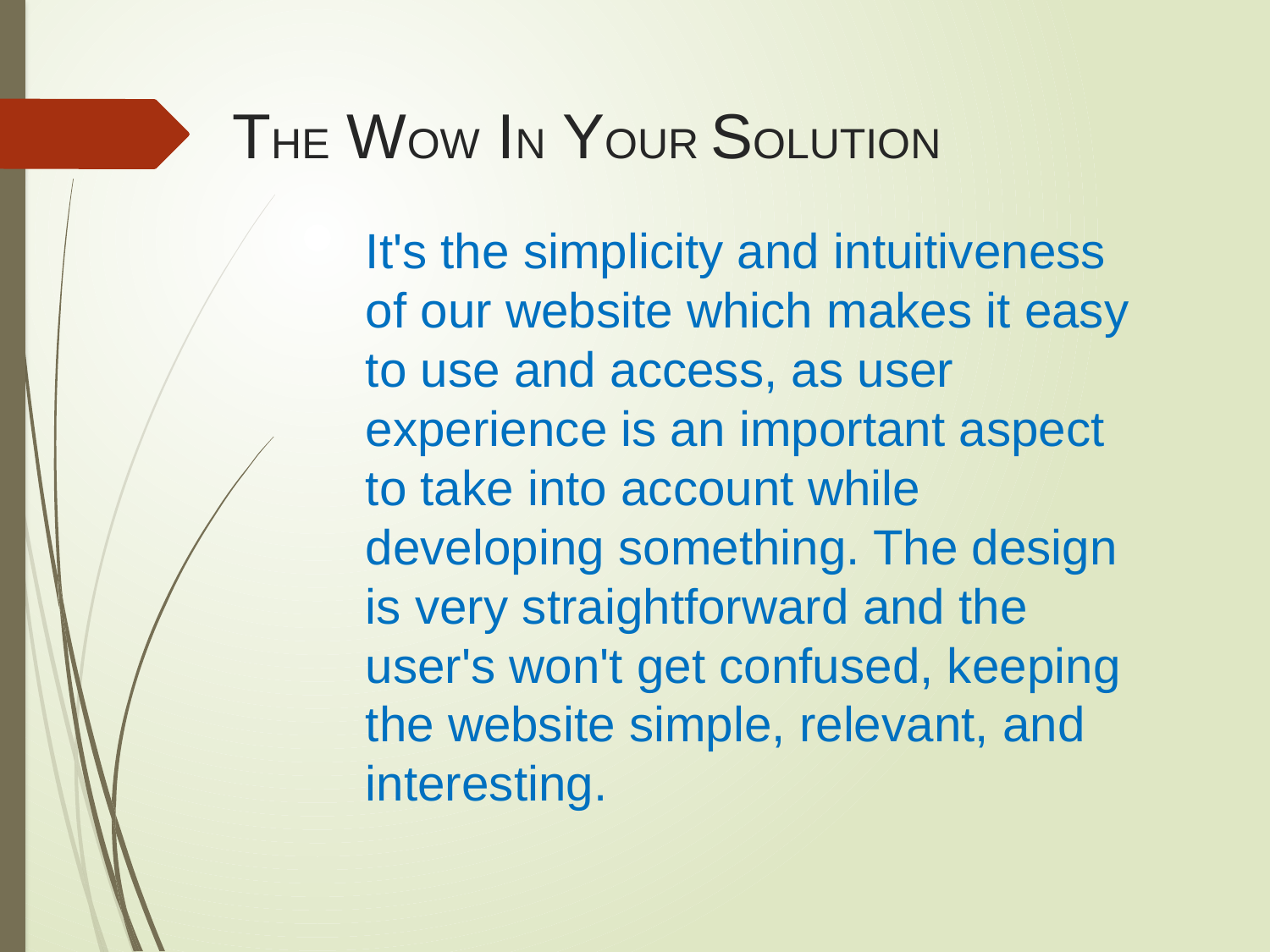

# THE WOW IN YOUR SOLUTION
It's the simplicity and intuitiveness of our website which makes it easy to use and access, as user experience is an important aspect to take into account while developing something. The design is very straightforward and the user's won't get confused, keeping the website simple, relevant, and interesting.